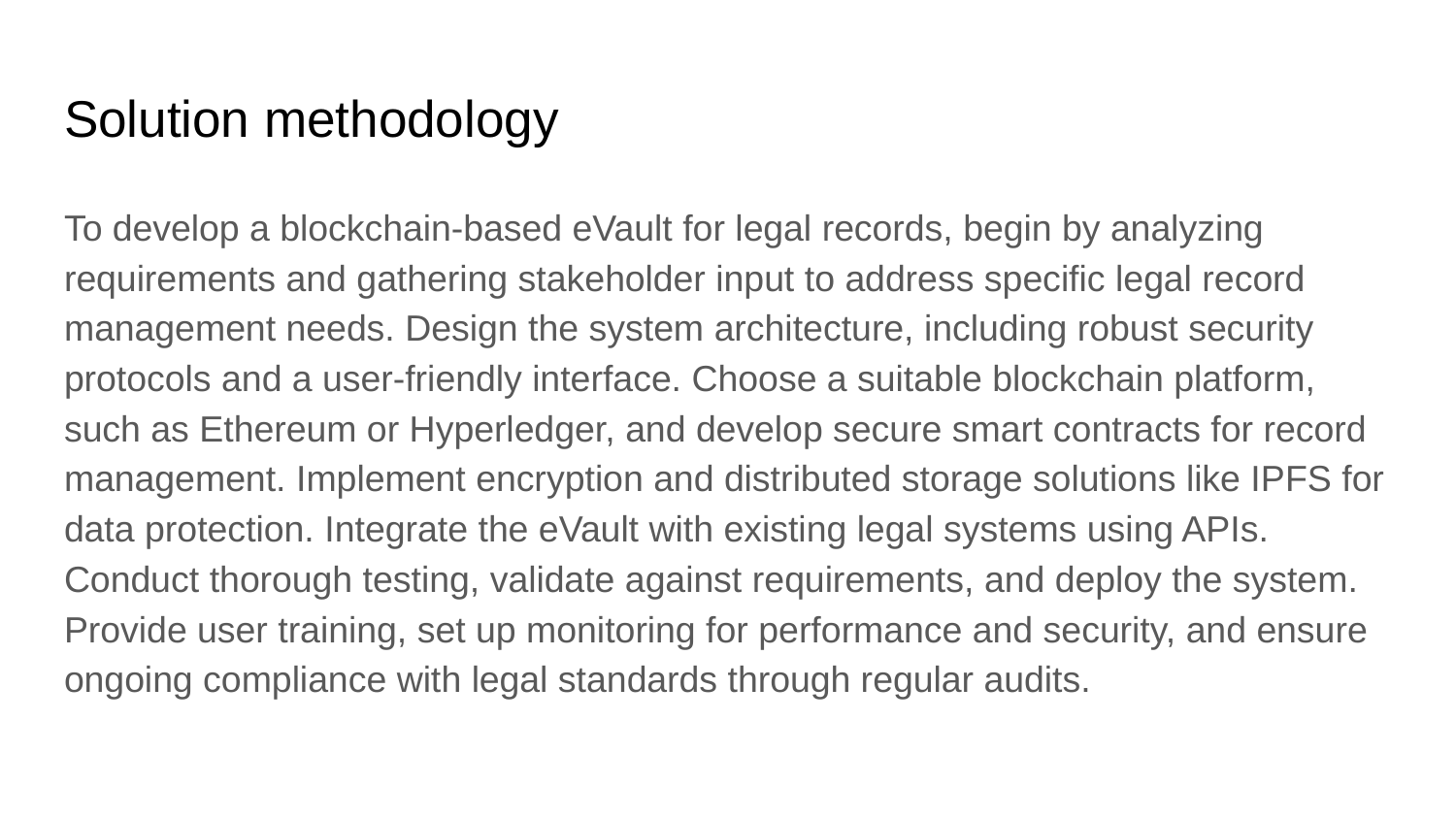

# Solution methodology

To develop a blockchain-based eVault for legal records, begin by analyzing requirements and gathering stakeholder input to address specific legal record management needs. Design the system architecture, including robust security protocols and a user-friendly interface. Choose a suitable blockchain platform, such as Ethereum or Hyperledger, and develop secure smart contracts for record management. Implement encryption and distributed storage solutions like IPFS for data protection. Integrate the eVault with existing legal systems using APIs. Conduct thorough testing, validate against requirements, and deploy the system. Provide user training, set up monitoring for performance and security, and ensure ongoing compliance with legal standards through regular audits.